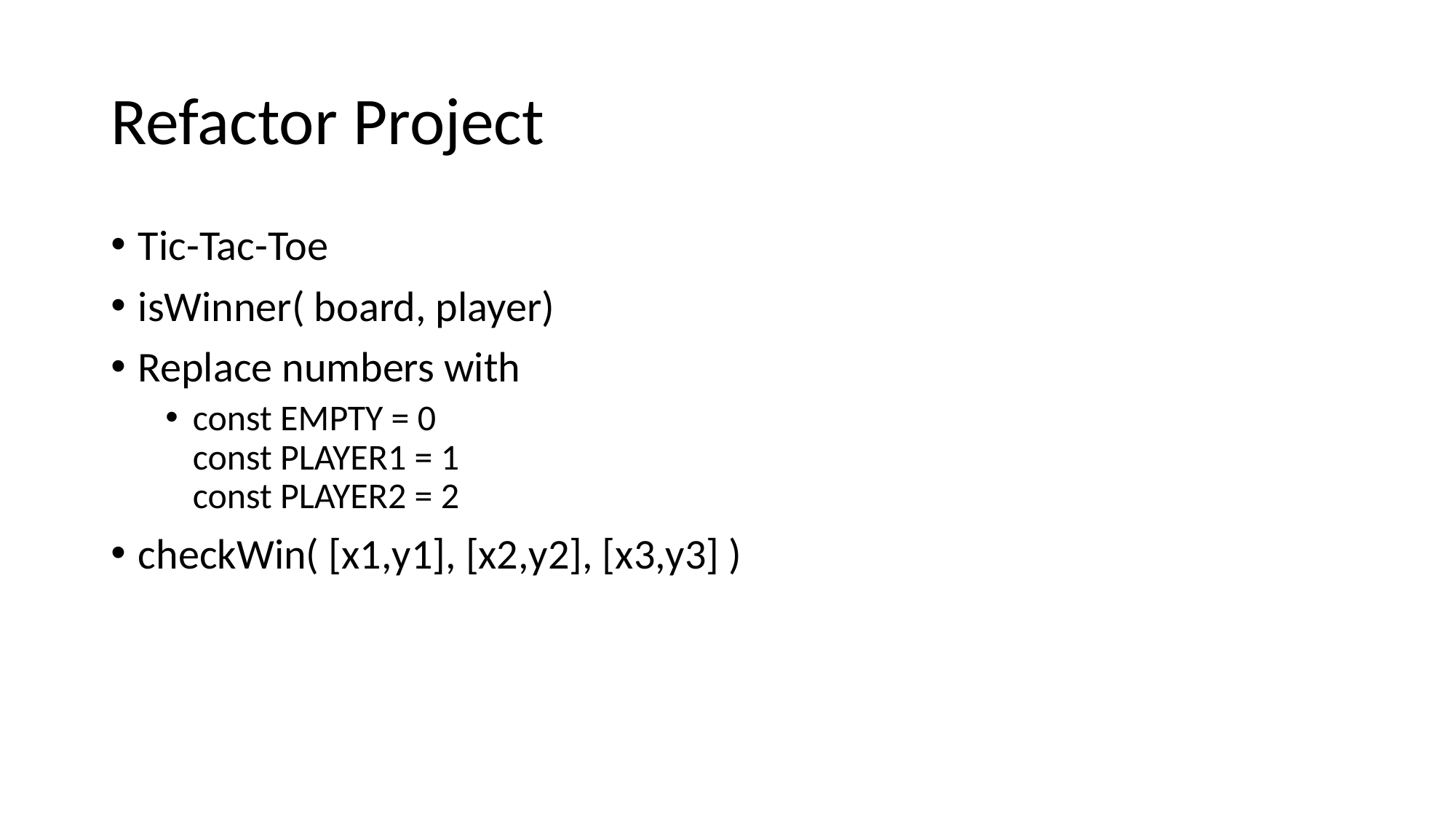

# Refactor Project
Tic-Tac-Toe
isWinner( board, player)
Replace numbers with
const EMPTY = 0
const PLAYER1 = 1
const PLAYER2 = 2
checkWin( [x1,y1], [x2,y2], [x3,y3] )